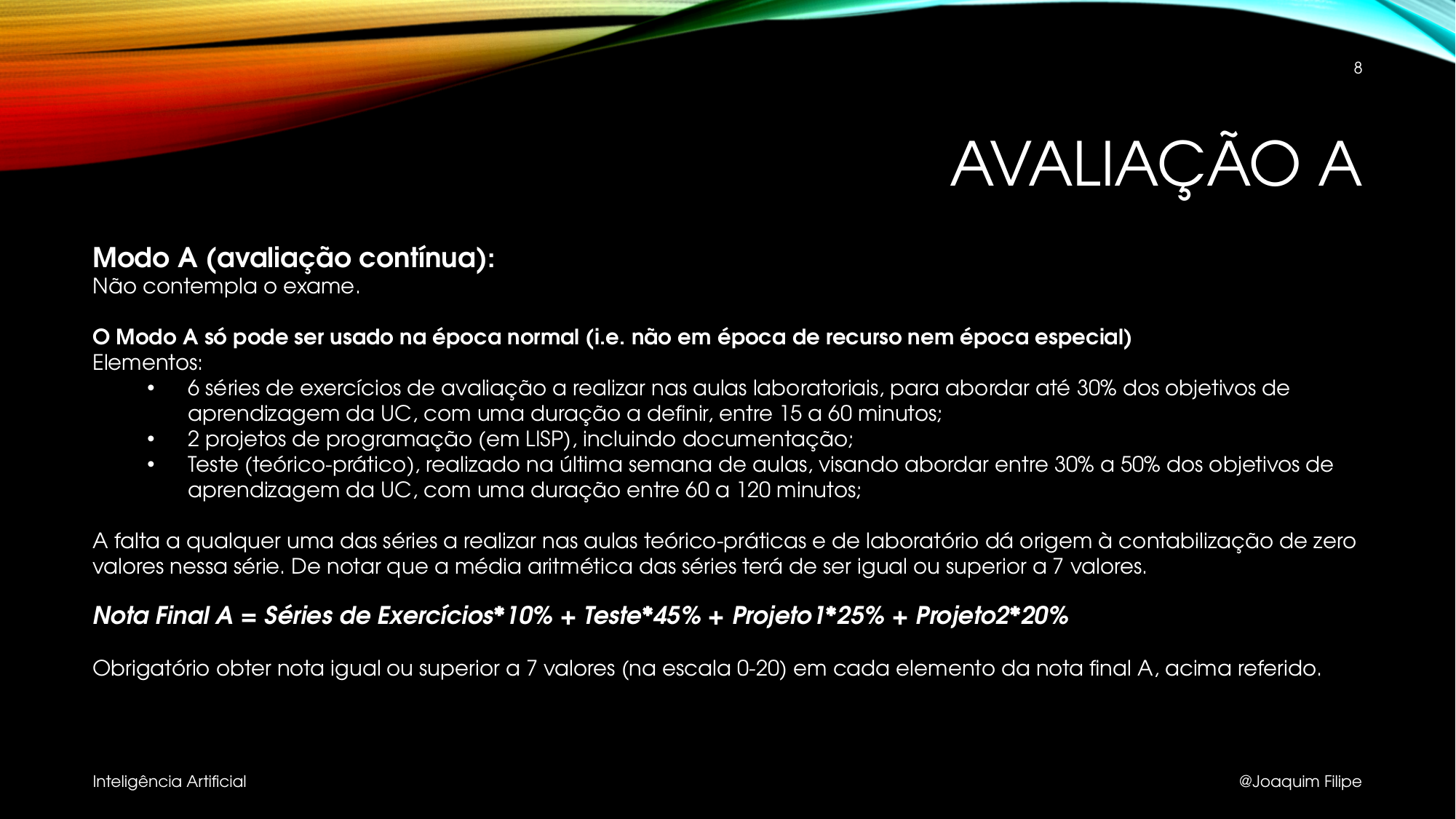

8
# Avaliação A
Modo A (avaliação contínua):
Não contempla o exame.

O Modo A só pode ser usado na época normal (i.e. não em época de recurso nem época especial)
Elementos:
6 séries de exercícios de avaliação a realizar nas aulas laboratoriais, para abordar até 30% dos objetivos de aprendizagem da UC, com uma duração a definir, entre 15 a 60 minutos;
2 projetos de programação (em LISP), incluindo documentação;
Teste (teórico-prático), realizado na última semana de aulas, visando abordar entre 30% a 50% dos objetivos de aprendizagem da UC, com uma duração entre 60 a 120 minutos;

A falta a qualquer uma das séries a realizar nas aulas teórico-práticas e de laboratório dá origem à contabilização de zero valores nessa série. De notar que a média aritmética das séries terá de ser igual ou superior a 7 valores.

Nota Final A = Séries de Exercícios*10% + Teste*45% + Projeto1*25% + Projeto2*20%

Obrigatório obter nota igual ou superior a 7 valores (na escala 0-20) em cada elemento da nota final A, acima referido.
Inteligência Artificial
@Joaquim Filipe